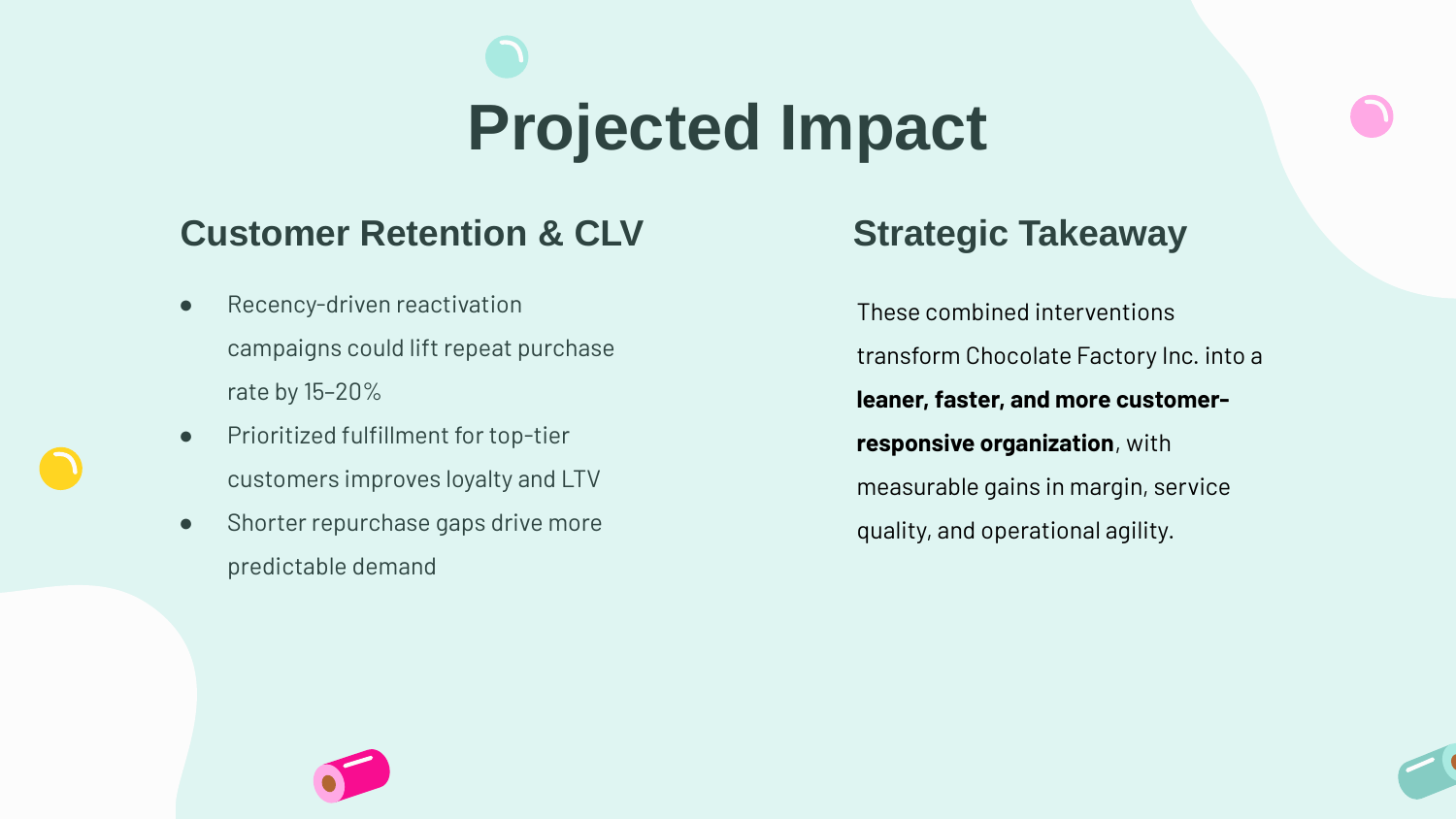

# Projected Impact

Customer Retention & CLV
Strategic Takeaway
Recency-driven reactivation campaigns could lift repeat purchase rate by 15–20%
Prioritized fulfillment for top-tier customers improves loyalty and LTV
Shorter repurchase gaps drive more predictable demand

These combined interventions transform Chocolate Factory Inc. into a leaner, faster, and more customer-responsive organization, with measurable gains in margin, service quality, and operational agility.